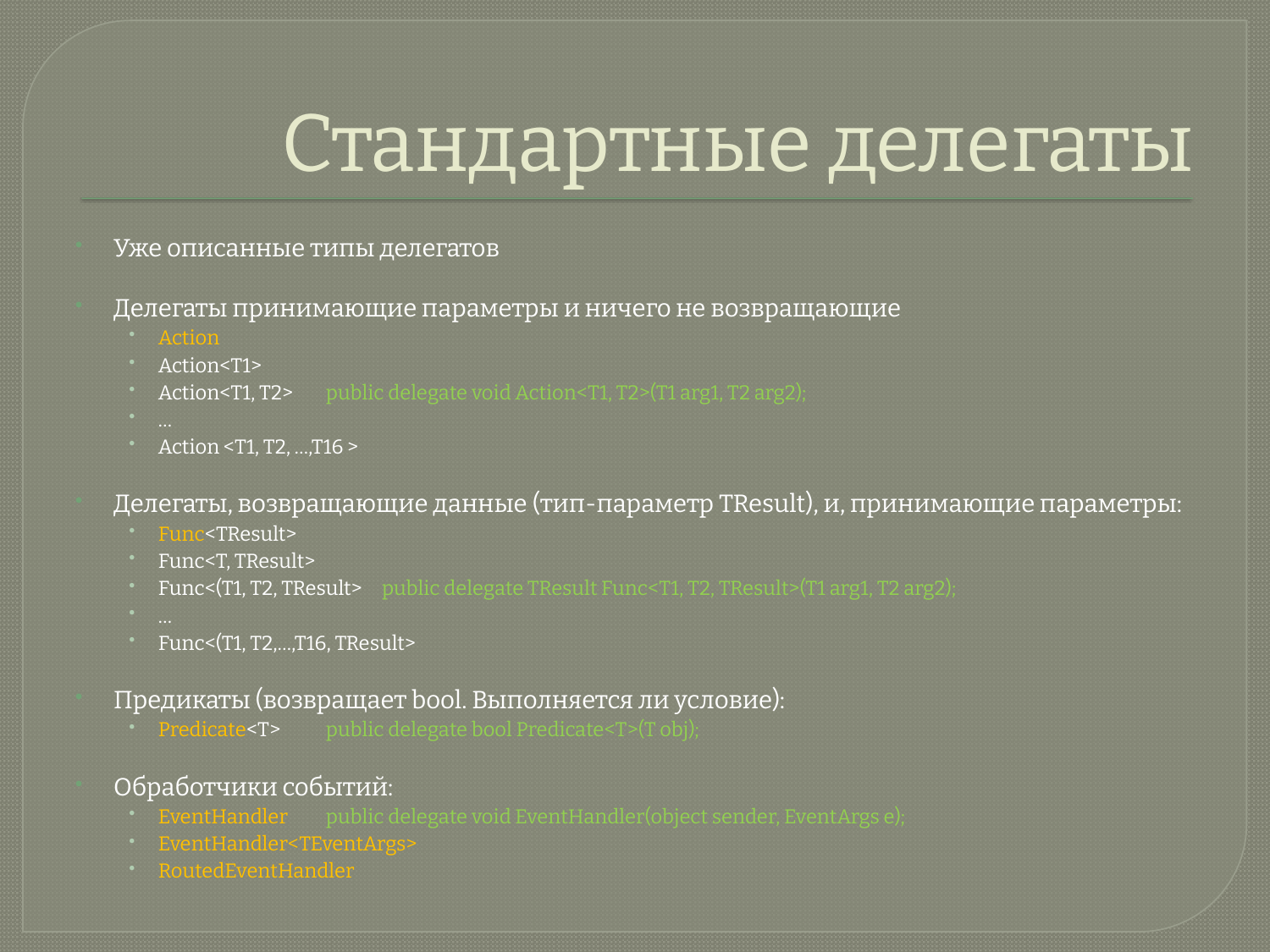

# Стандартные делегаты
Уже описанные типы делегатов

Делегаты принимающие параметры и ничего не возвращающие
Action
Action<T1>
Action<T1, T2>	public delegate void Action<T1, T2>(T1 arg1, T2 arg2);
…
Action <T1, T2, …,T16 >

Делегаты, возвращающие данные (тип-параметр TResult), и, принимающие параметры:
Func<TResult>
Func<T, TResult>
Func<(T1, T2, TResult> 	public delegate TResult Func<T1, T2, TResult>(T1 arg1, T2 arg2);
…
Func<(T1, T2,…,T16, TResult>

Предикаты (возвращает bool. Выполняется ли условие):
Predicate<T>		public delegate bool Predicate<T>(T obj);

Обработчики событий:
EventHandler		public delegate void EventHandler(object sender, EventArgs e);
EventHandler<TEventArgs>
RoutedEventHandler